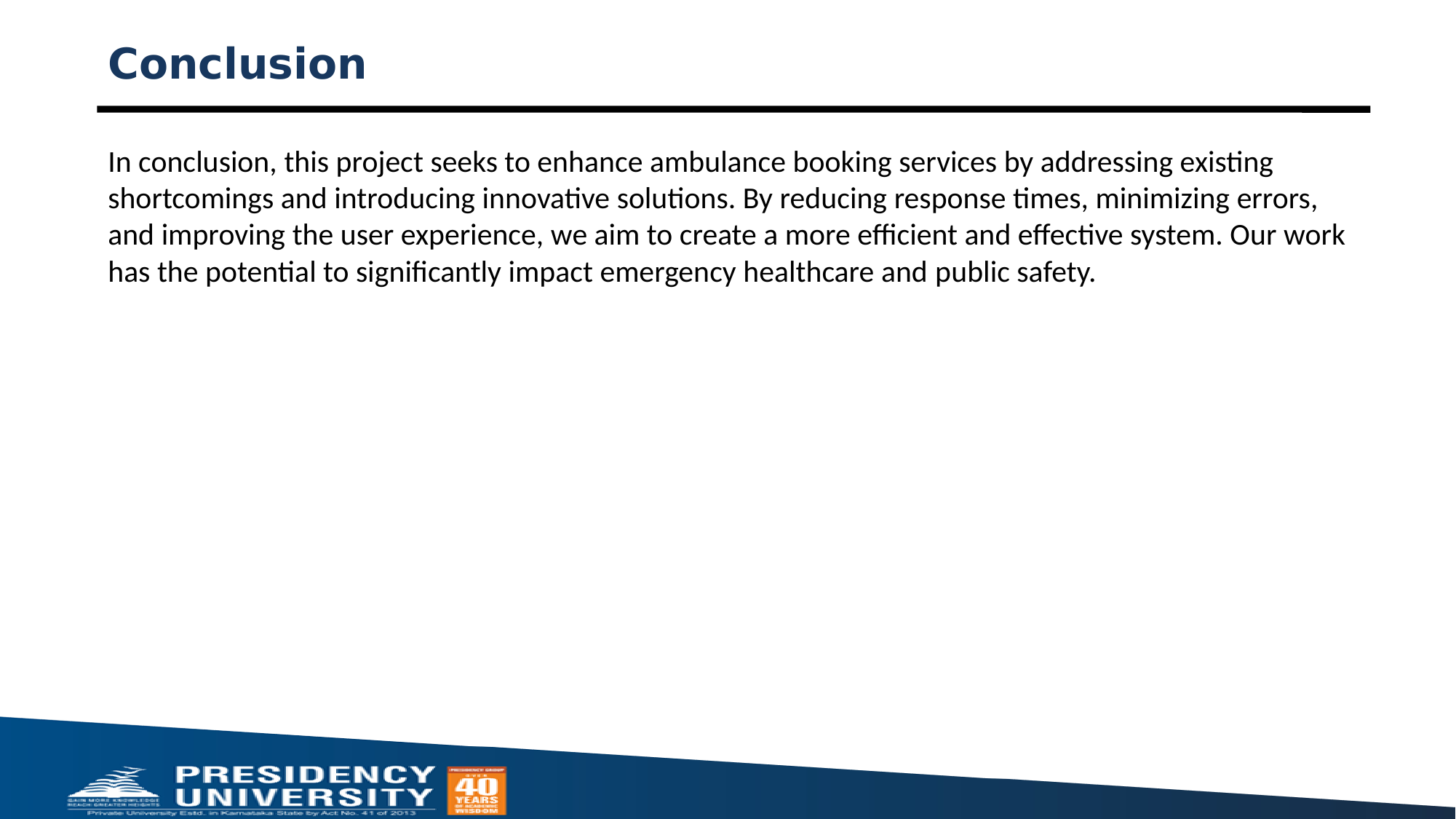

# Conclusion
In conclusion, this project seeks to enhance ambulance booking services by addressing existing shortcomings and introducing innovative solutions. By reducing response times, minimizing errors, and improving the user experience, we aim to create a more efficient and effective system. Our work has the potential to significantly impact emergency healthcare and public safety.